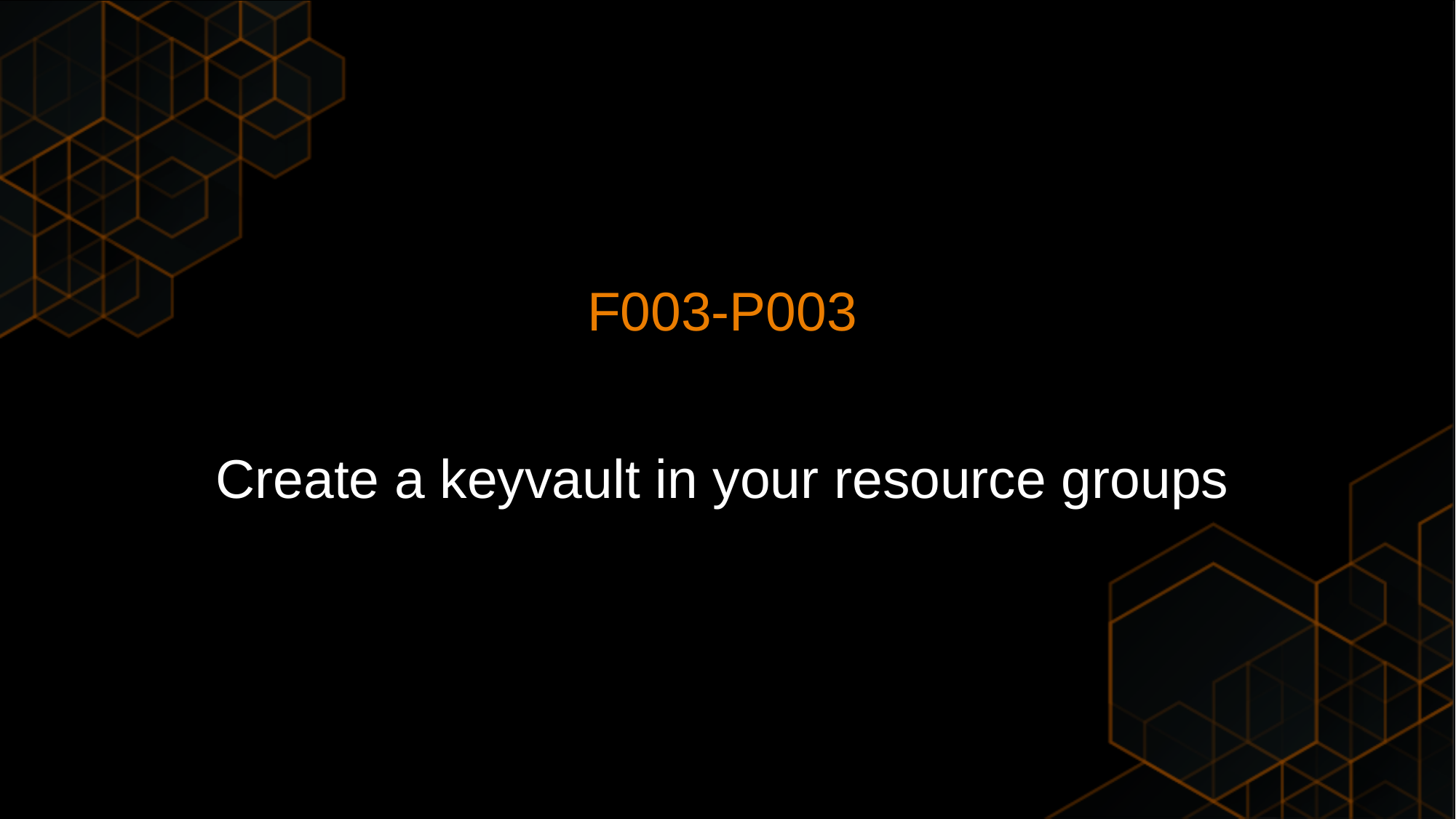

F003-P003

Create a keyvault in your resource groups